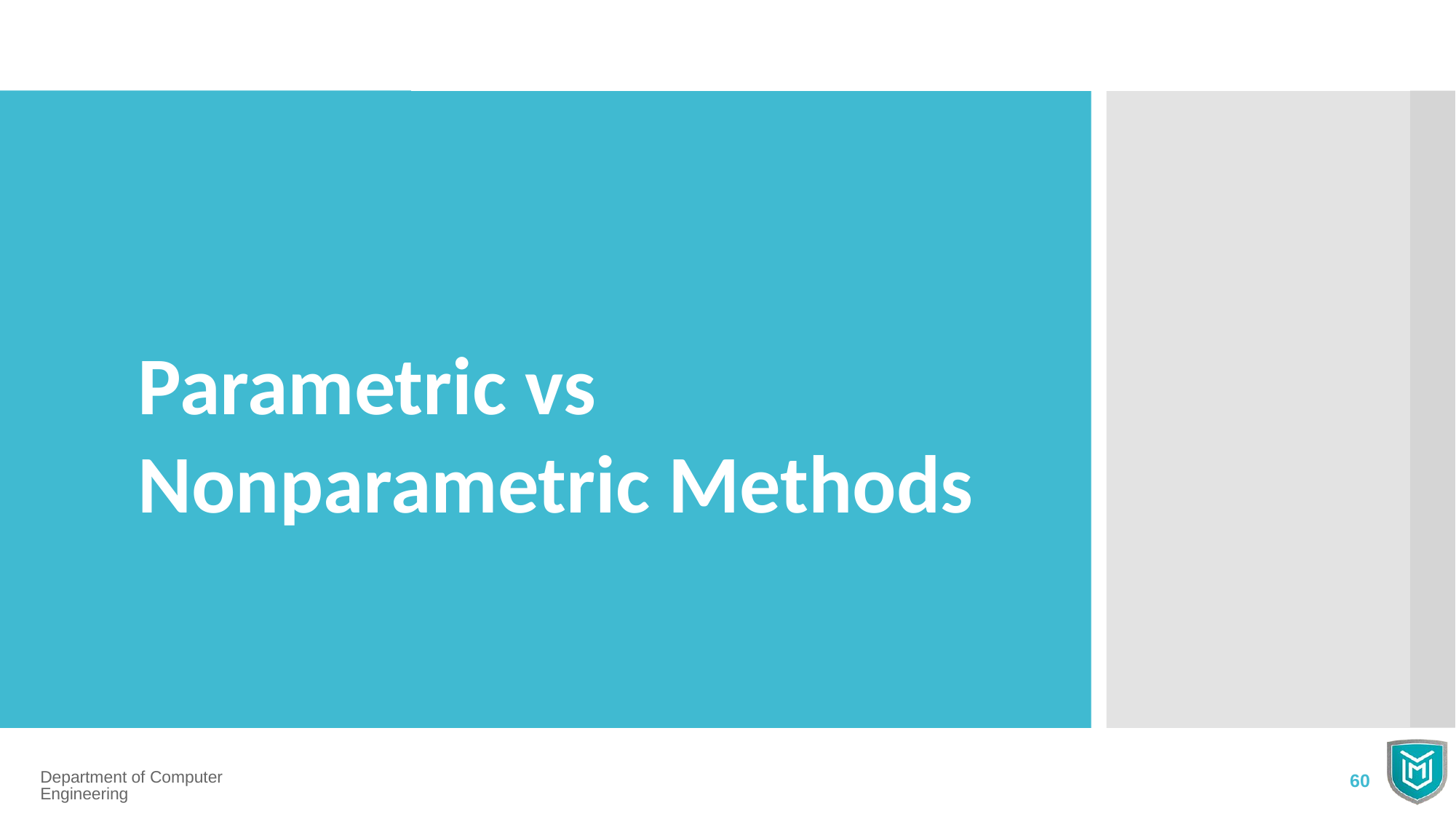

Parametric vs Nonparametric Methods
Department of Computer Engineering
60